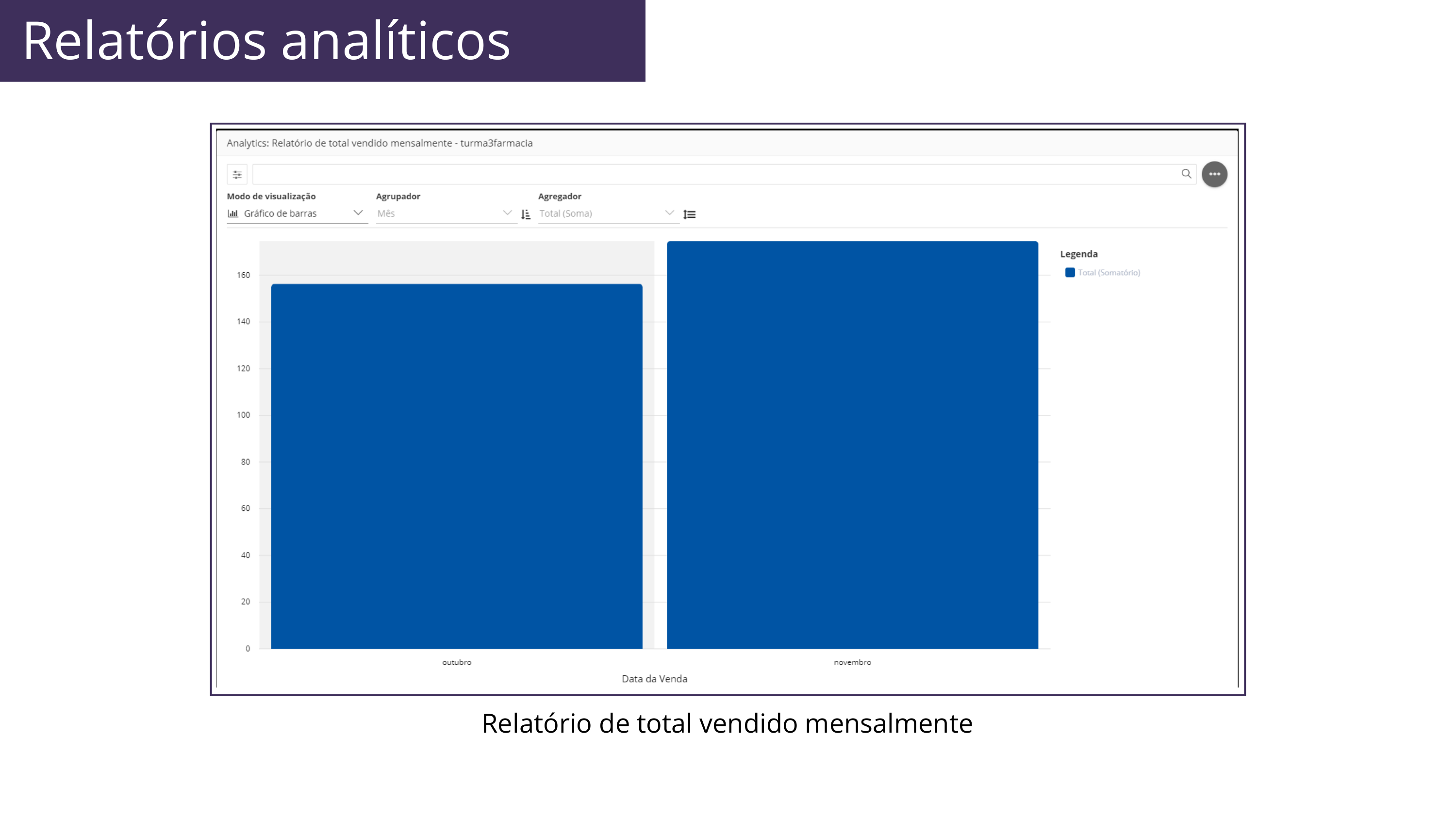

Relatórios analíticos

Relatório de total vendido mensalmente